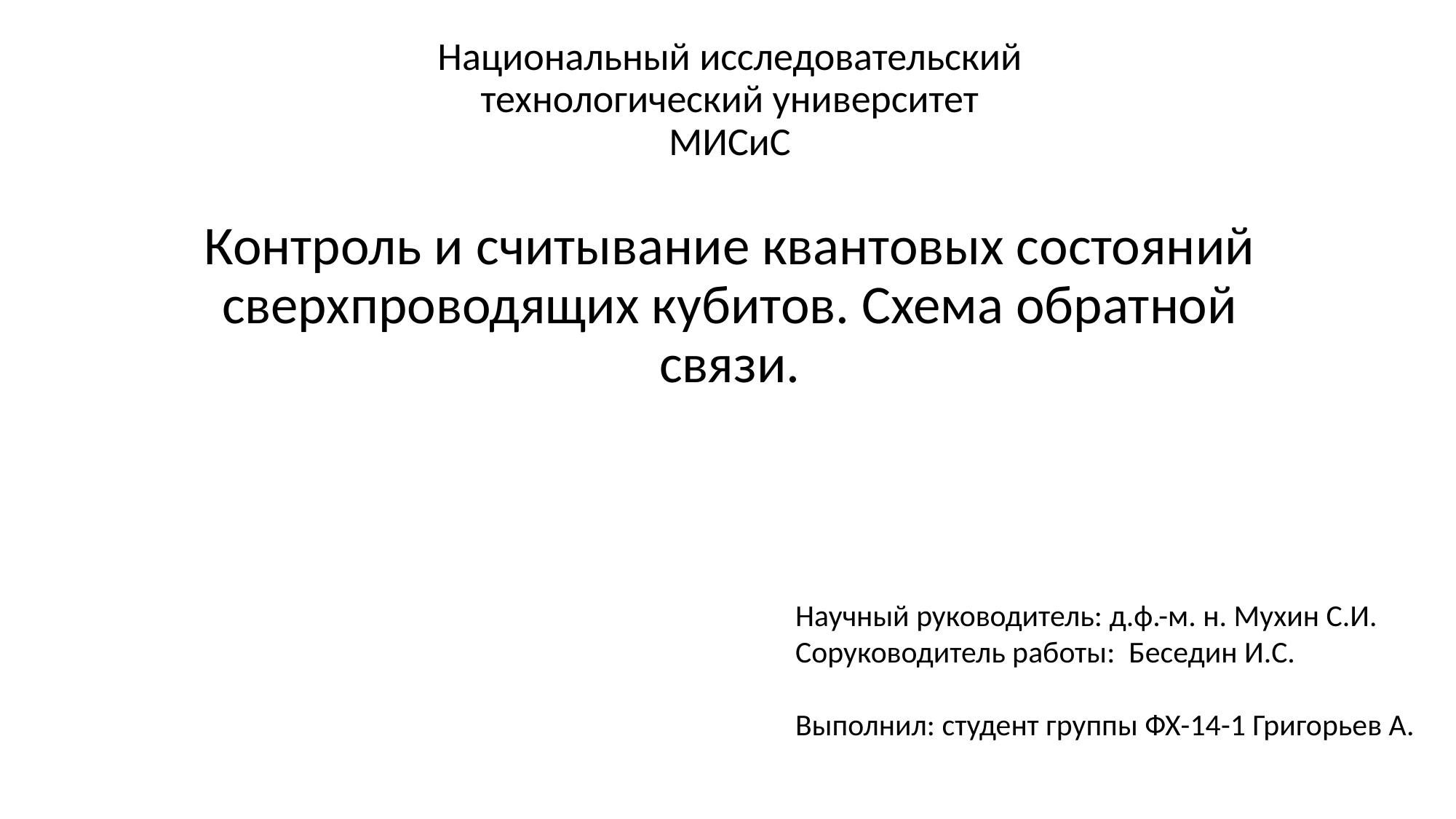

# Национальный исследовательский технологический университет МИСиС
Контроль и считывание квантовых состояний сверхпроводящих кубитов. Схема обратной связи.
Научный руководитель: д.ф.-м. н. Мухин С.И.
Соруководитель работы:  Беседин И.С.

Выполнил: студент группы ФХ-14-1 Григорьев А.